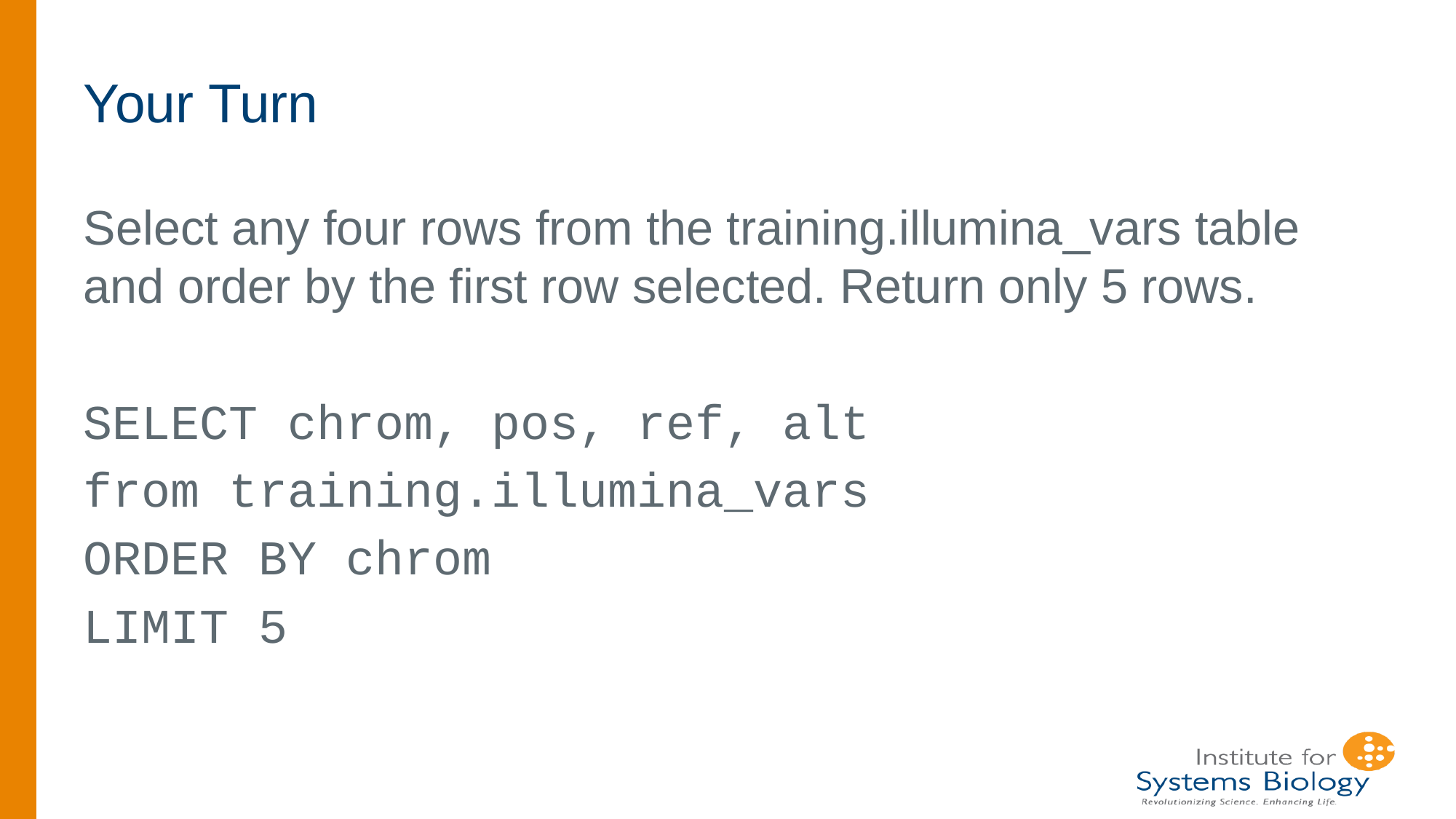

# Your Turn
Select any four rows from the training.illumina_vars table and order by the first row selected. Return only 5 rows.

SELECT chrom, pos, ref, alt
from training.illumina_vars
ORDER BY chrom
LIMIT 5